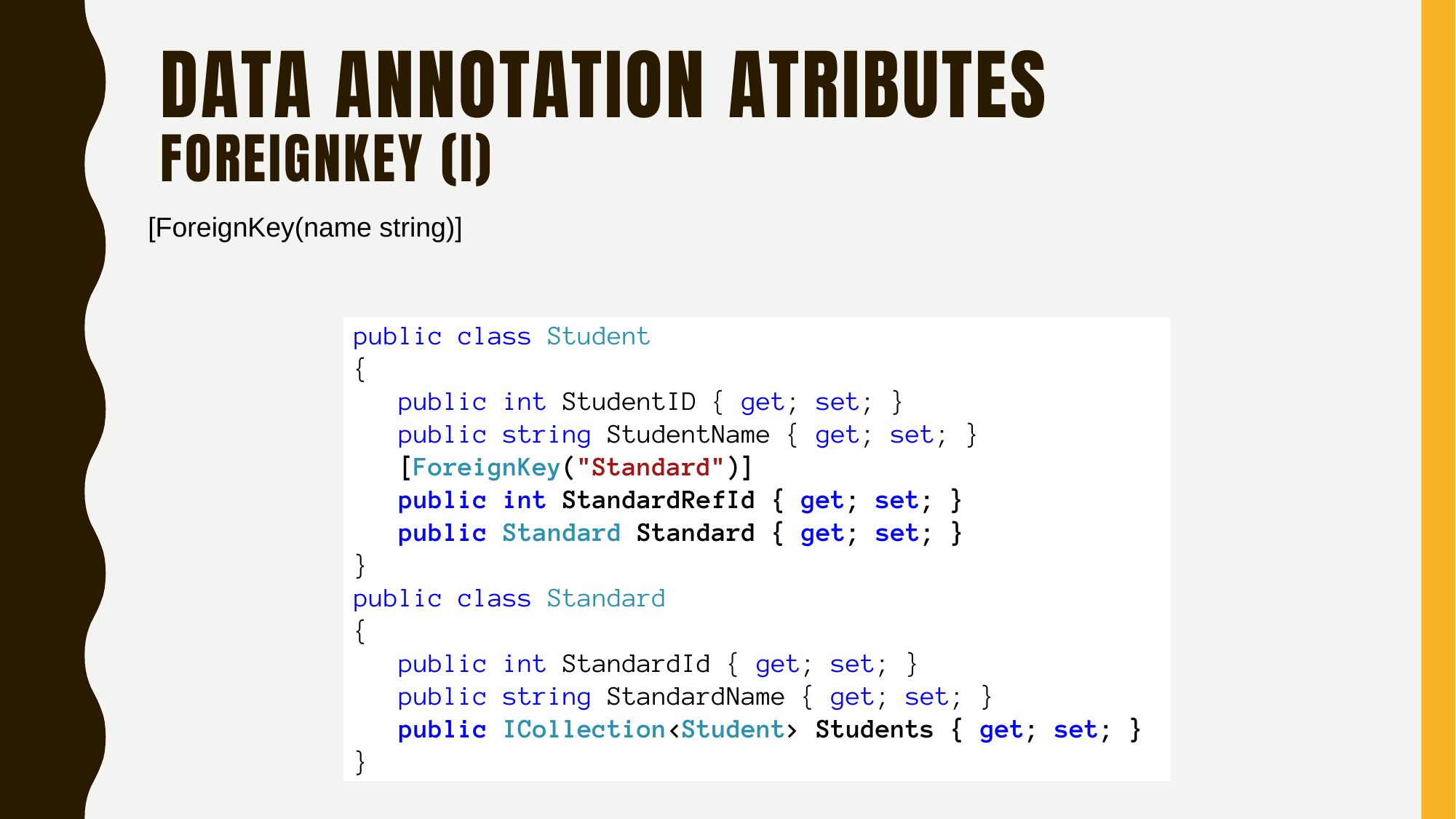

# Data annotation atributes foreignkey (I)
[ForeignKey(name string)]

public class Student
{
   public int StudentID { get; set; }
   public string StudentName { get; set; }
   [ForeignKey("Standard")]
   public int StandardRefId { get; set; }
   public Standard Standard { get; set; }
}
public class Standard
{
   public int StandardId { get; set; }
   public string StandardName { get; set; }
   public ICollection<Student> Students { get; set; }
}